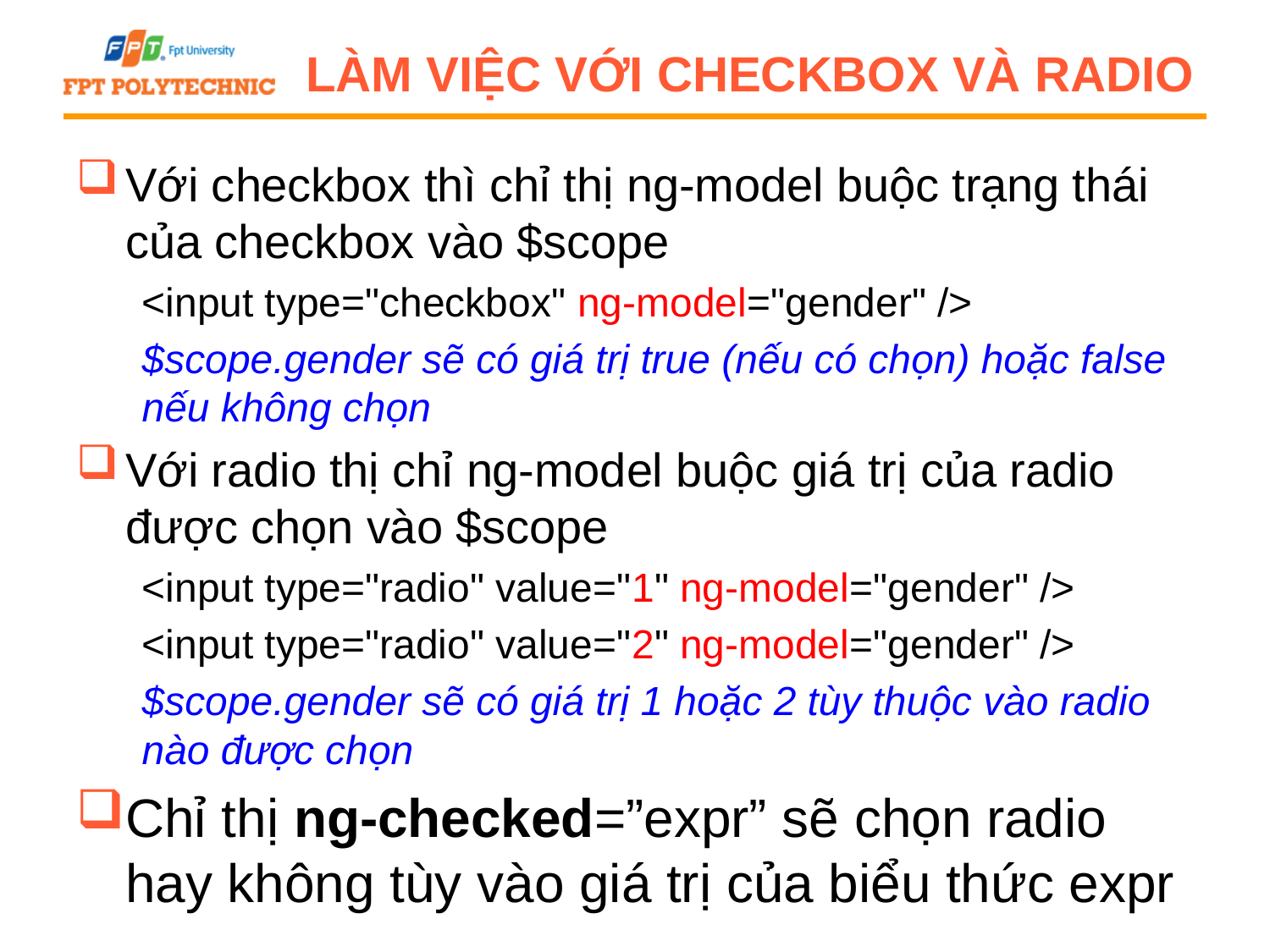

# Làm việc với checkbox và radio
Với checkbox thì chỉ thị ng-model buộc trạng thái của checkbox vào $scope
<input type="checkbox" ng-model="gender" />
$scope.gender sẽ có giá trị true (nếu có chọn) hoặc false nếu không chọn
Với radio thị chỉ ng-model buộc giá trị của radio được chọn vào $scope
<input type="radio" value="1" ng-model="gender" />
<input type="radio" value="2" ng-model="gender" />
$scope.gender sẽ có giá trị 1 hoặc 2 tùy thuộc vào radio nào được chọn
Chỉ thị ng-checked=”expr” sẽ chọn radio hay không tùy vào giá trị của biểu thức expr